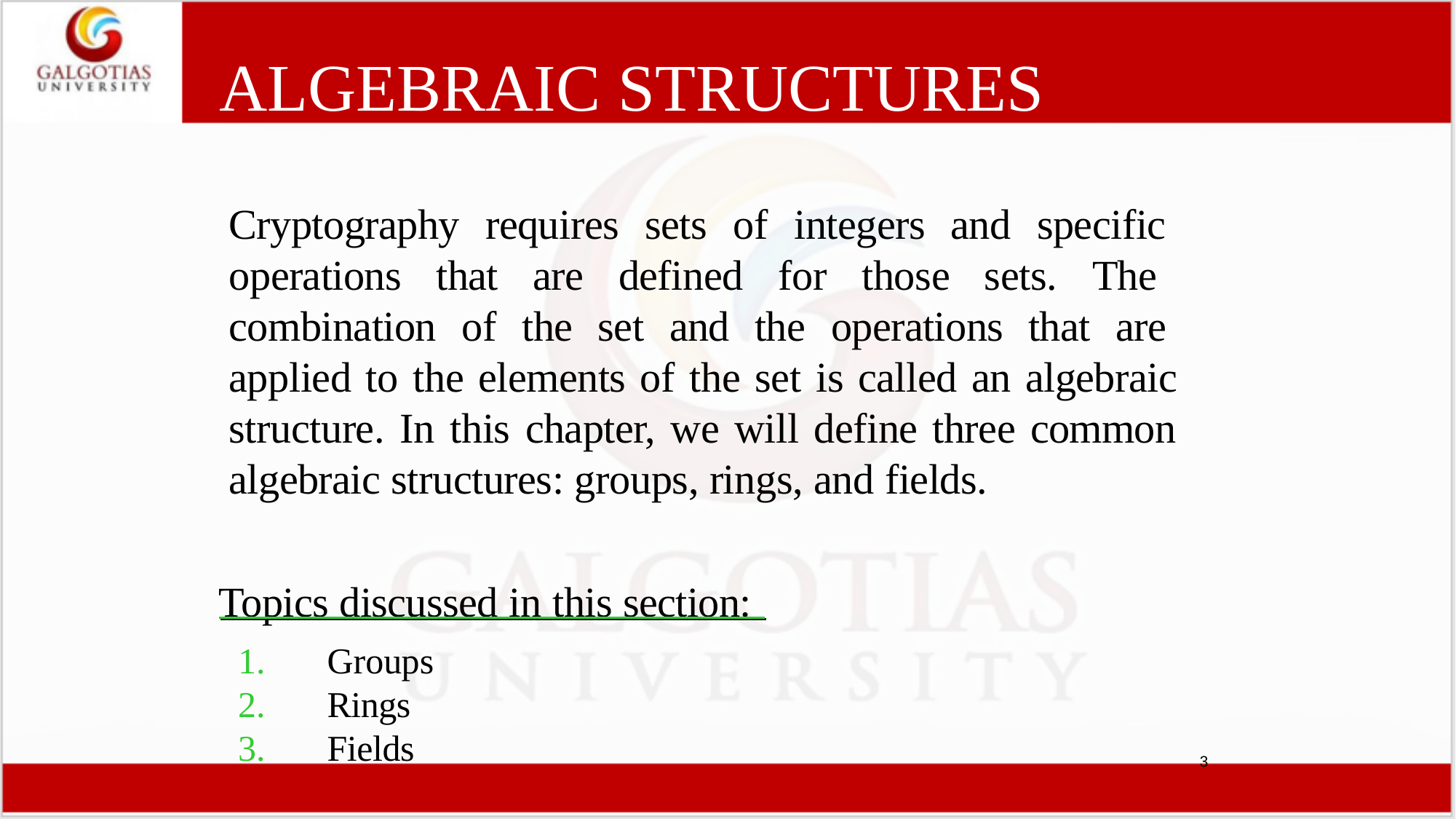

# ALGEBRAIC STRUCTURES
Cryptography requires sets of integers and specific  operations that are defined for those sets. The  combination of the set and the operations that are  applied to the elements of the set is called an algebraic  structure. In this chapter, we will define three common  algebraic structures: groups, rings, and fields.

Topics discussed in this section:

Groups
Rings
Fields
3